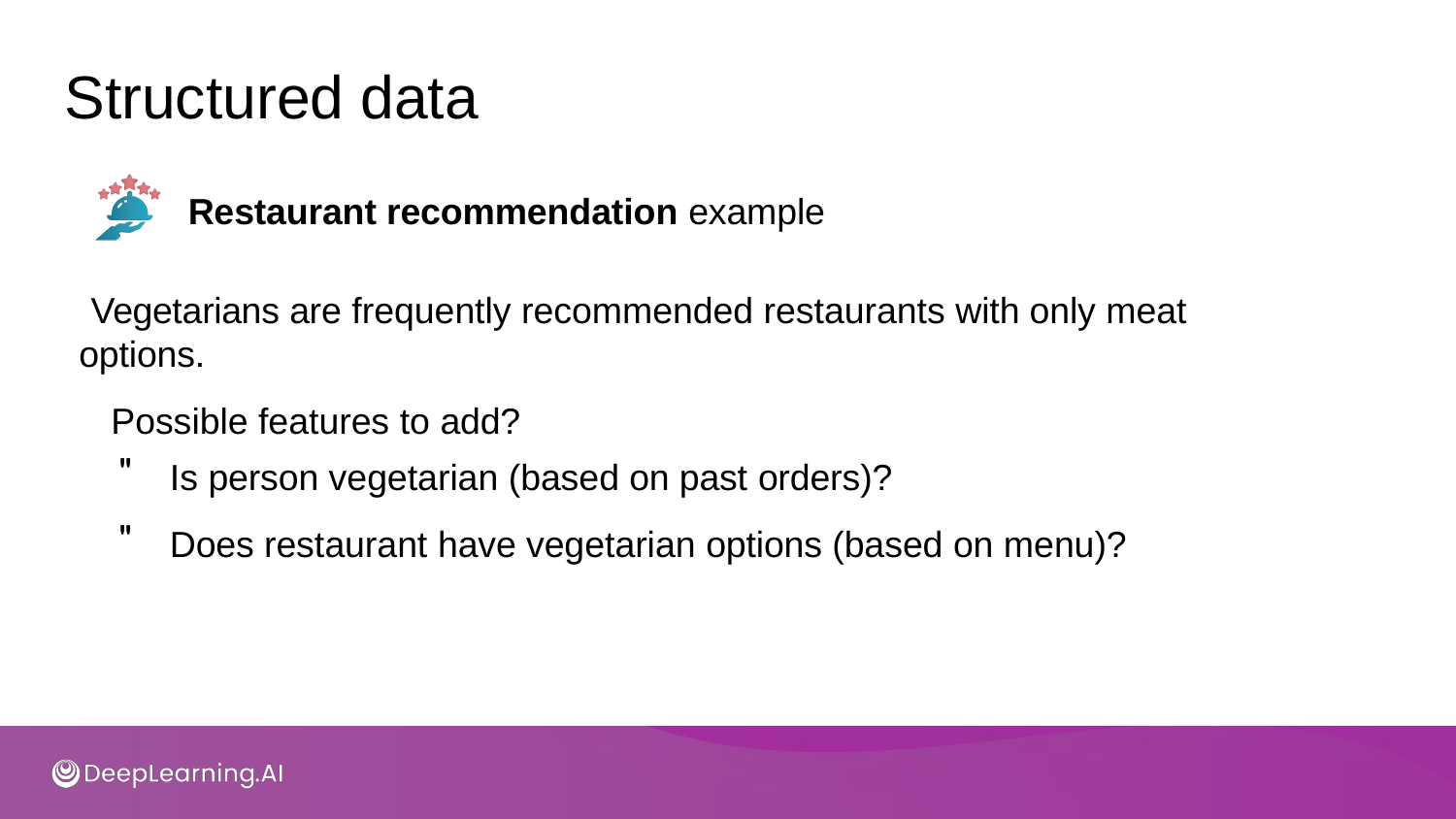

# Structured data

Restaurant recommendation example

Vegetarians are frequently recommended restaurants with only meat  options.
Possible features to add?
Is person vegetarian (based on past orders)?
Does restaurant have vegetarian options (based on menu)?